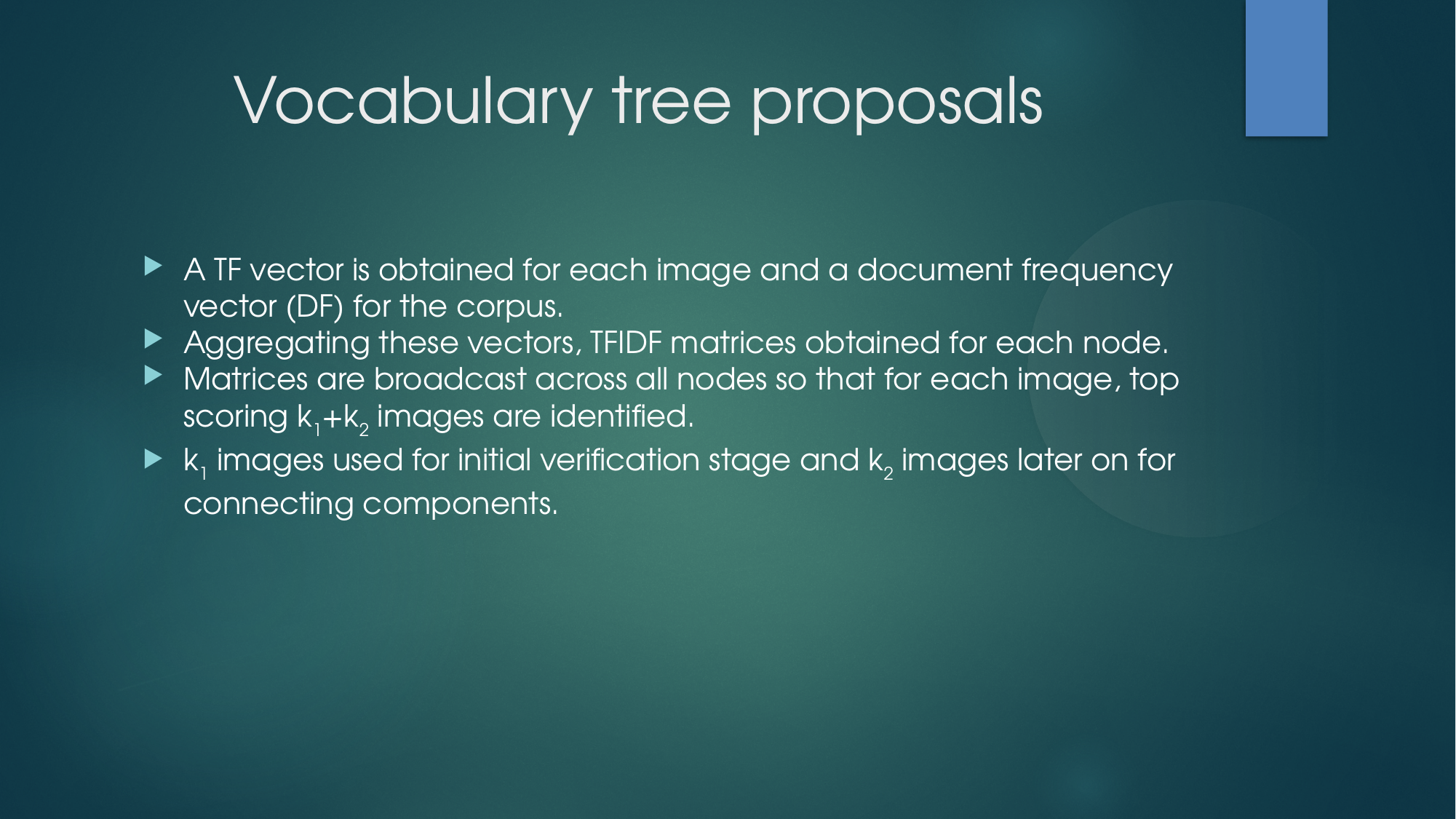

Vocabulary tree proposals
A TF vector is obtained for each image and a document frequency vector (DF) for the corpus.
Aggregating these vectors, TFIDF matrices obtained for each node.
Matrices are broadcast across all nodes so that for each image, top scoring k1+k2 images are identified.
k1 images used for initial verification stage and k2 images later on for connecting components.